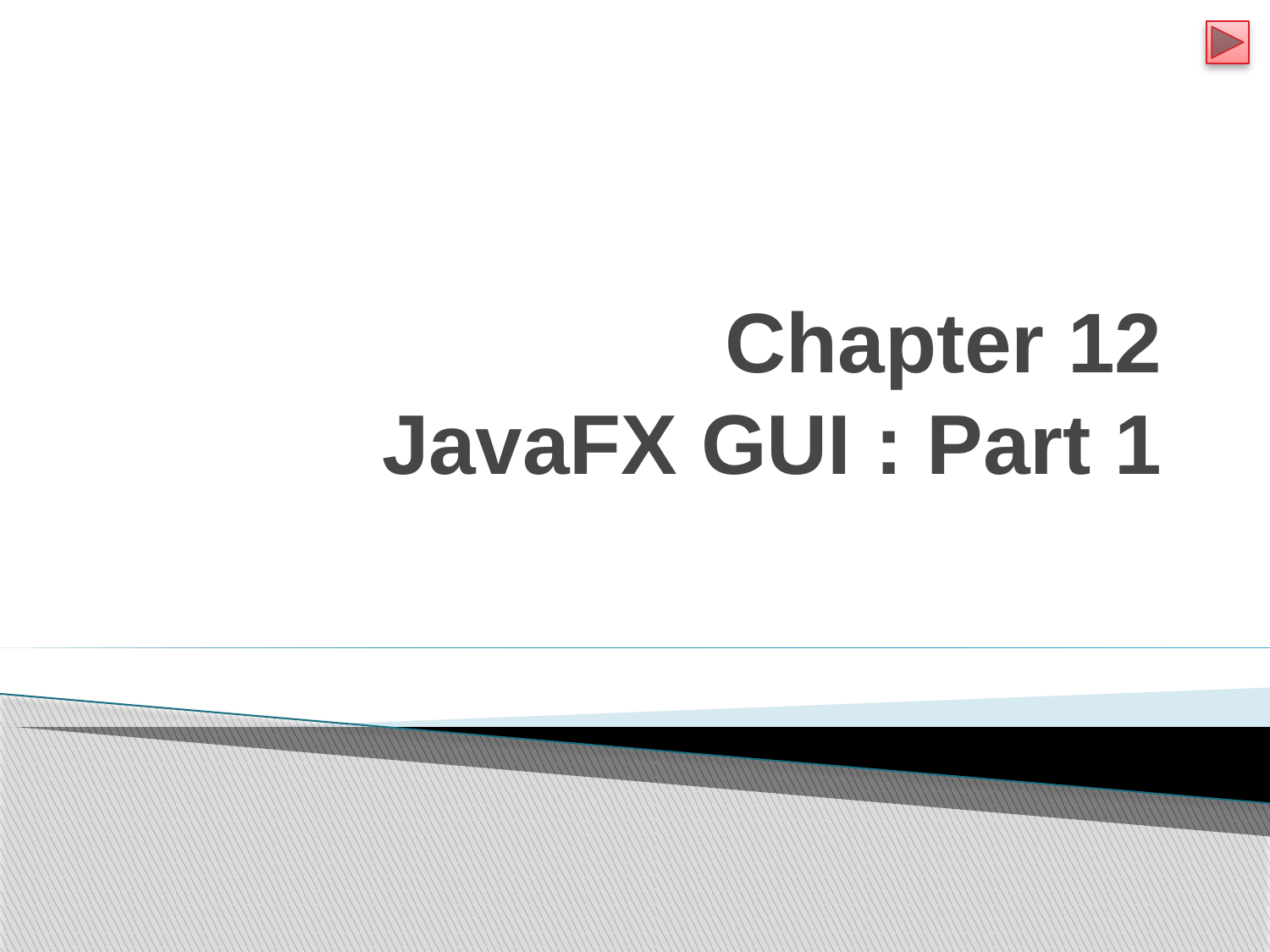

# Chapter 12 JavaFX GUI : Part 1